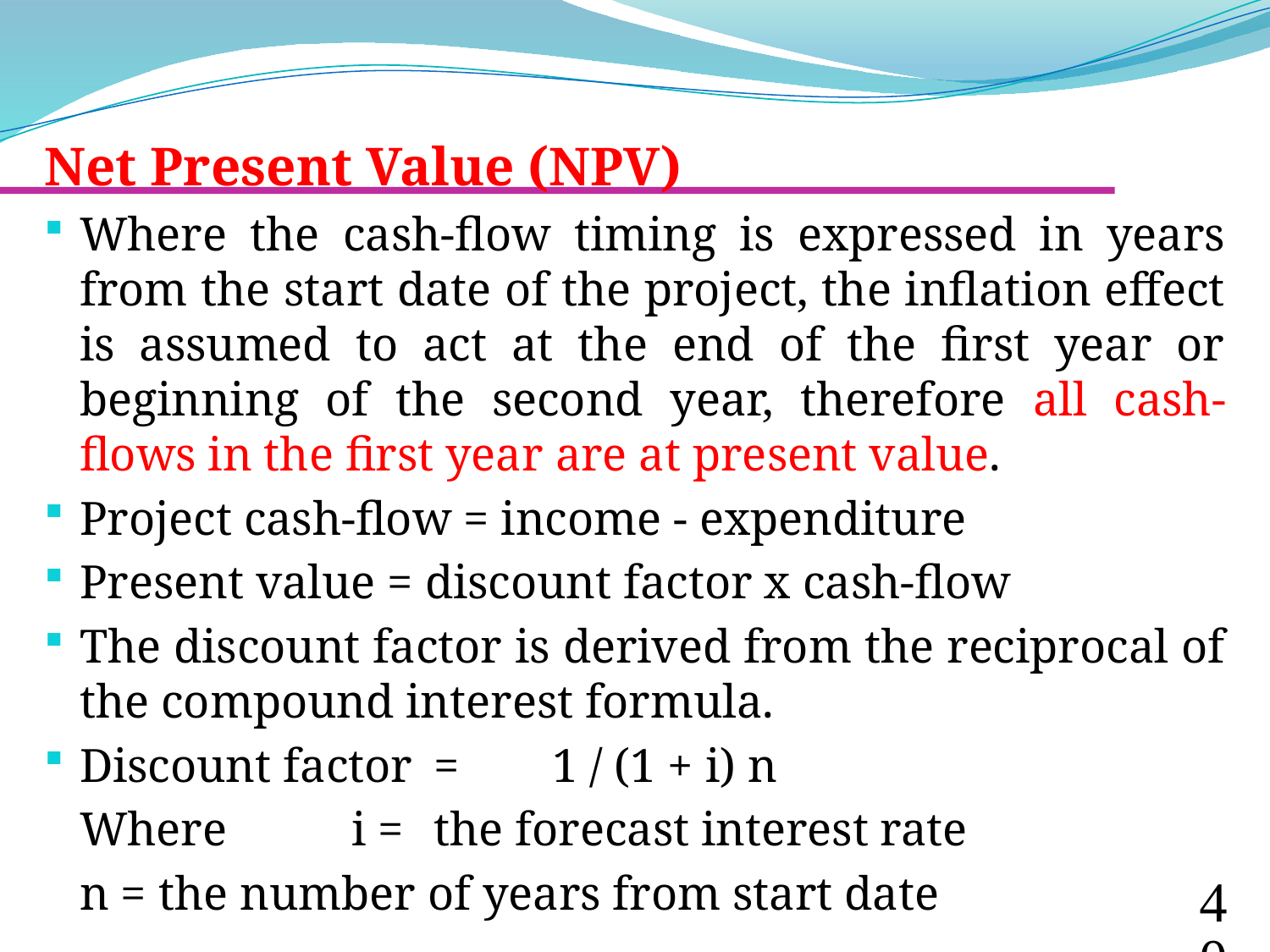

#
Net Present Value (NPV)
Where the cash-flow timing is expressed in years from the start date of the project, the inflation effect is assumed to act at the end of the first year or beginning of the second year, therefore all cash-flows in the first year are at present value.
Project cash-flow = income - expenditure
Present value = discount factor x cash-flow
The discount factor is derived from the reciprocal of the compound interest formula.
Discount factor 	= 	1 / (1 + i) n
	Where 		   i = 	the forecast interest rate
		n = the number of years from start date

40